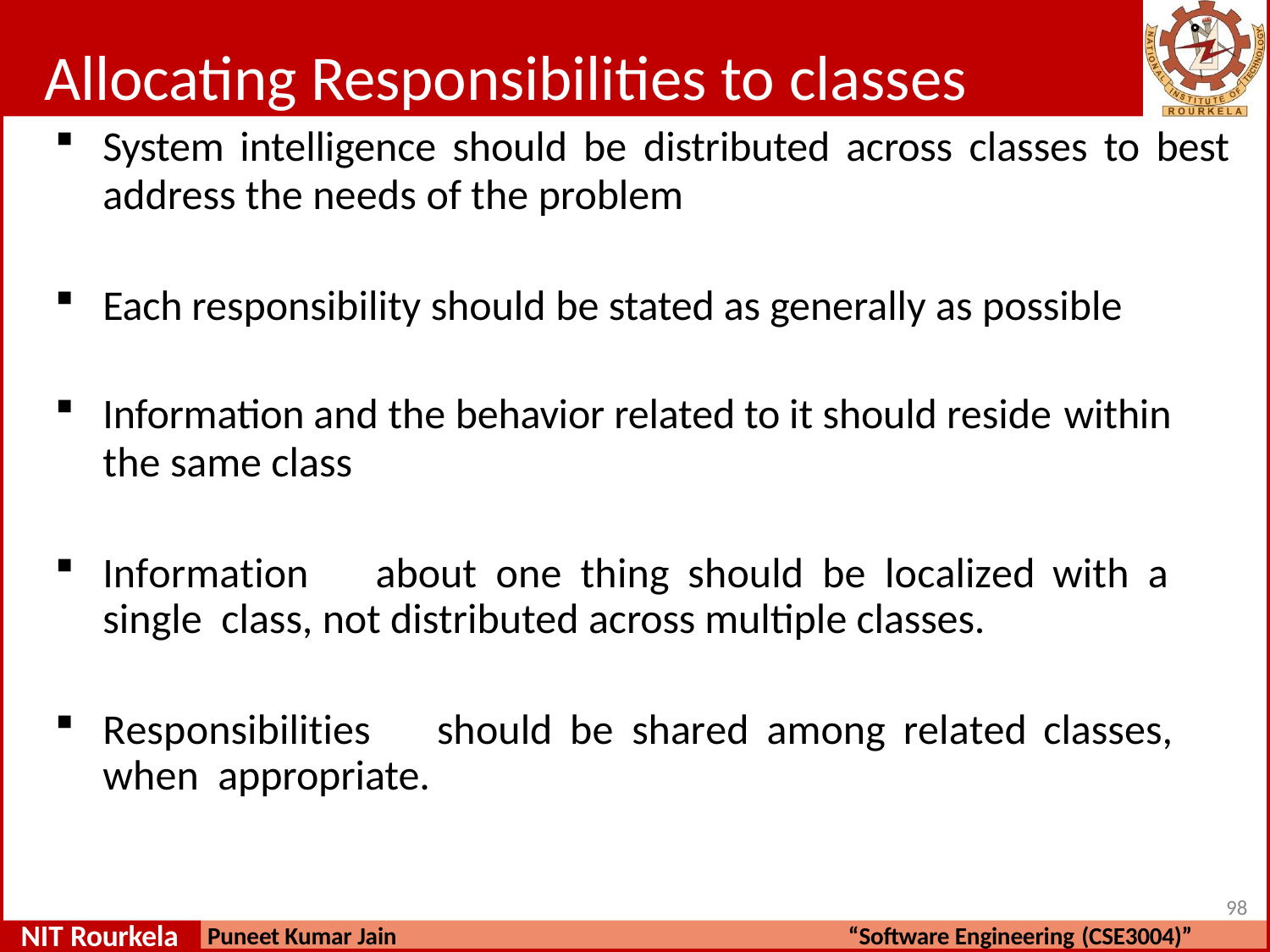

# Allocating Responsibilities to classes
System intelligence should be distributed across classes to best
address the needs of the problem

Each responsibility should be stated as generally as possible

Information and the behavior related to it should reside within
the same class

Information	about	one	thing	should	be	localized	with	a	single  class, not distributed across multiple classes.

Responsibilities	should	be	shared	among	related	classes,	when  appropriate.
98
NIT Rourkela
Puneet Kumar Jain
“Software Engineering (CSE3004)”